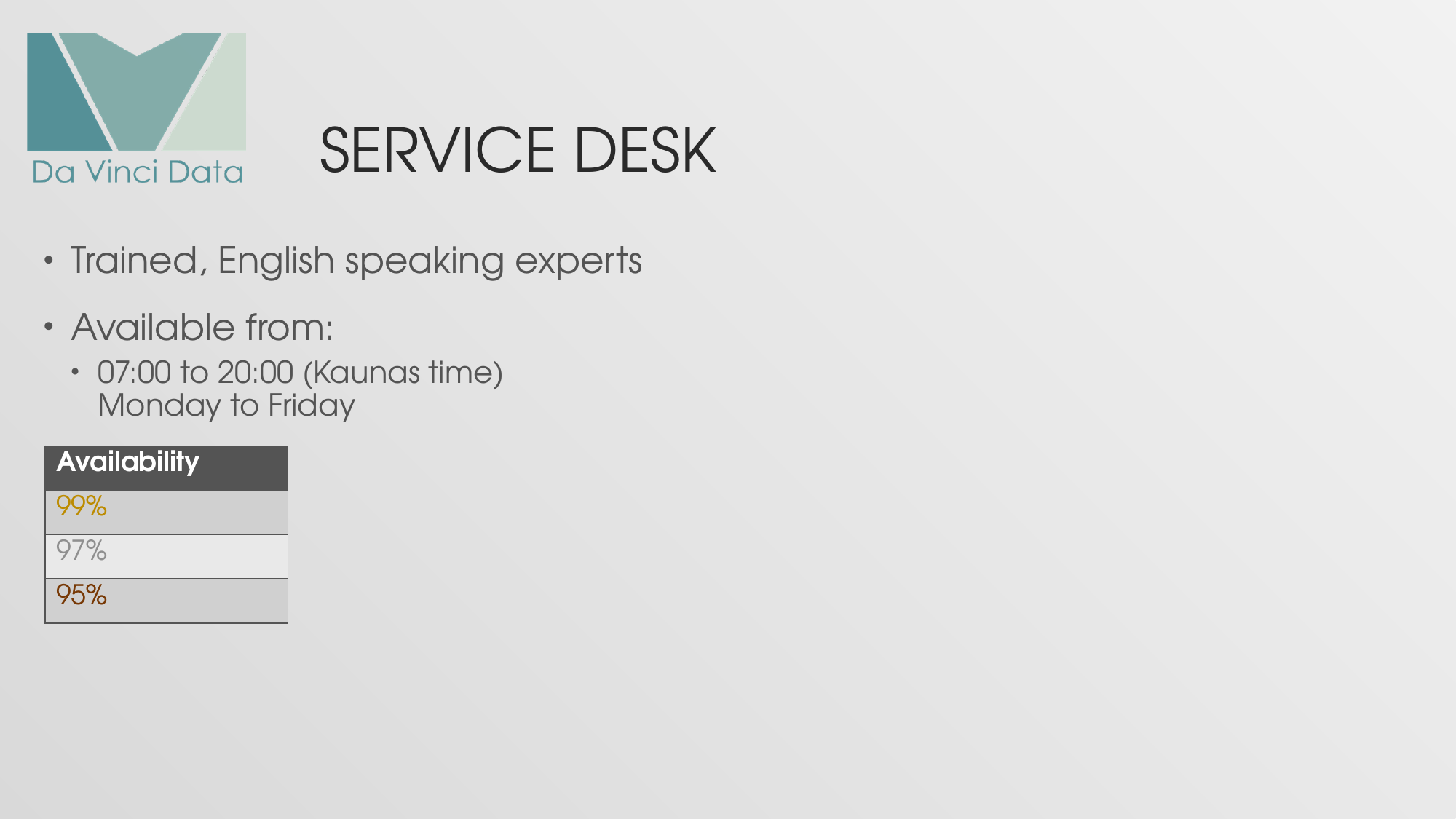

# Service desk
Trained, English speaking experts
Available from:
07:00 to 20:00 (Kaunas time)
Monday to Friday
| Availability |
| --- |
| 99% |
| 97% |
| 95% |